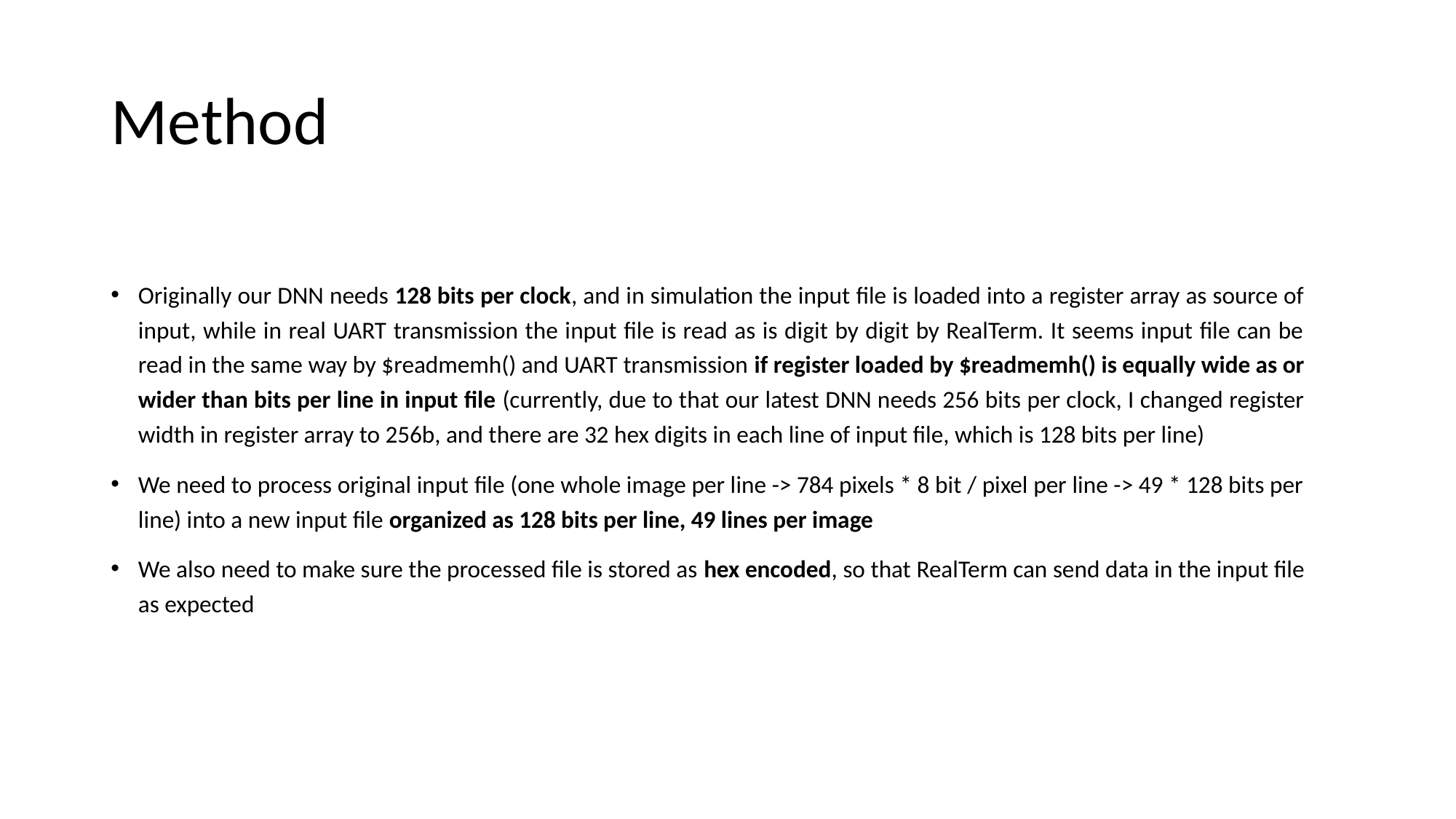

# Method
Originally our DNN needs 128 bits per clock, and in simulation the input file is loaded into a register array as source of input, while in real UART transmission the input file is read as is digit by digit by RealTerm. It seems input file can be read in the same way by $readmemh() and UART transmission if register loaded by $readmemh() is equally wide as or wider than bits per line in input file (currently, due to that our latest DNN needs 256 bits per clock, I changed register width in register array to 256b, and there are 32 hex digits in each line of input file, which is 128 bits per line)
We need to process original input file (one whole image per line -> 784 pixels * 8 bit / pixel per line -> 49 * 128 bits per line) into a new input file organized as 128 bits per line, 49 lines per image
We also need to make sure the processed file is stored as hex encoded, so that RealTerm can send data in the input file as expected